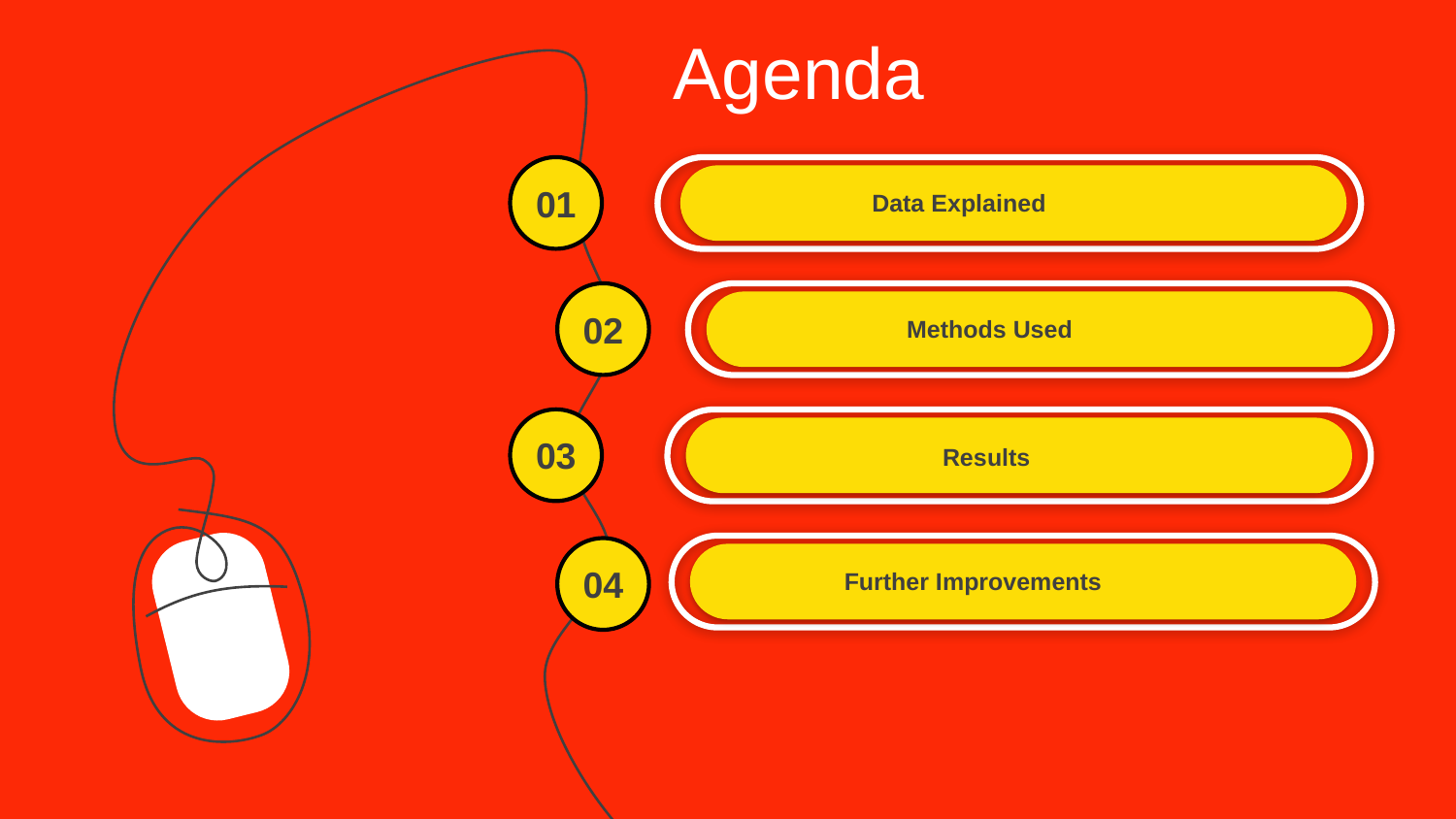

Agenda

01
Data Explained

02
Methods Used

03
Results

04
Further Improvements